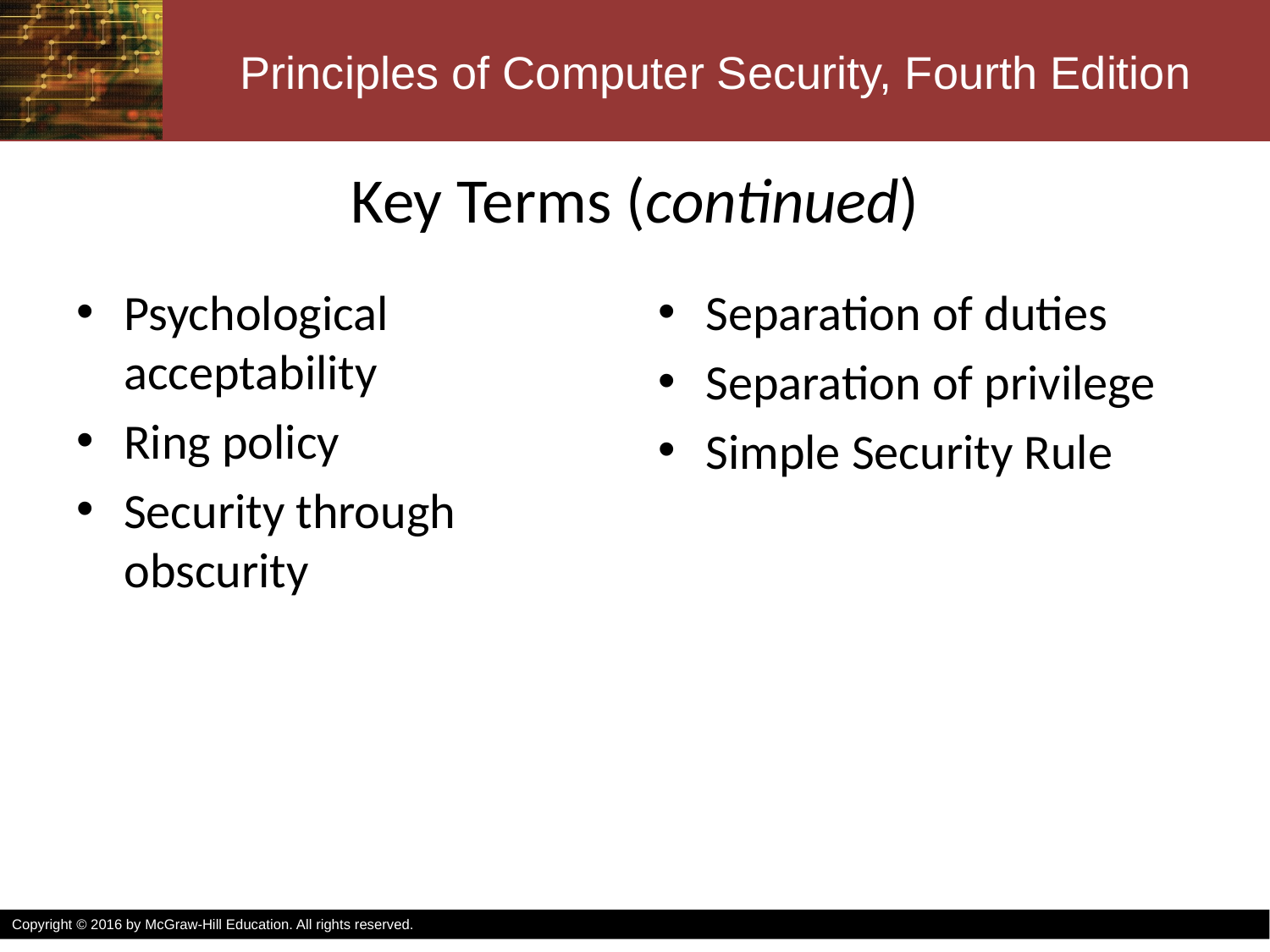

# Key Terms (continued)
Psychological acceptability
Ring policy
Security through obscurity
Separation of duties
Separation of privilege
Simple Security Rule